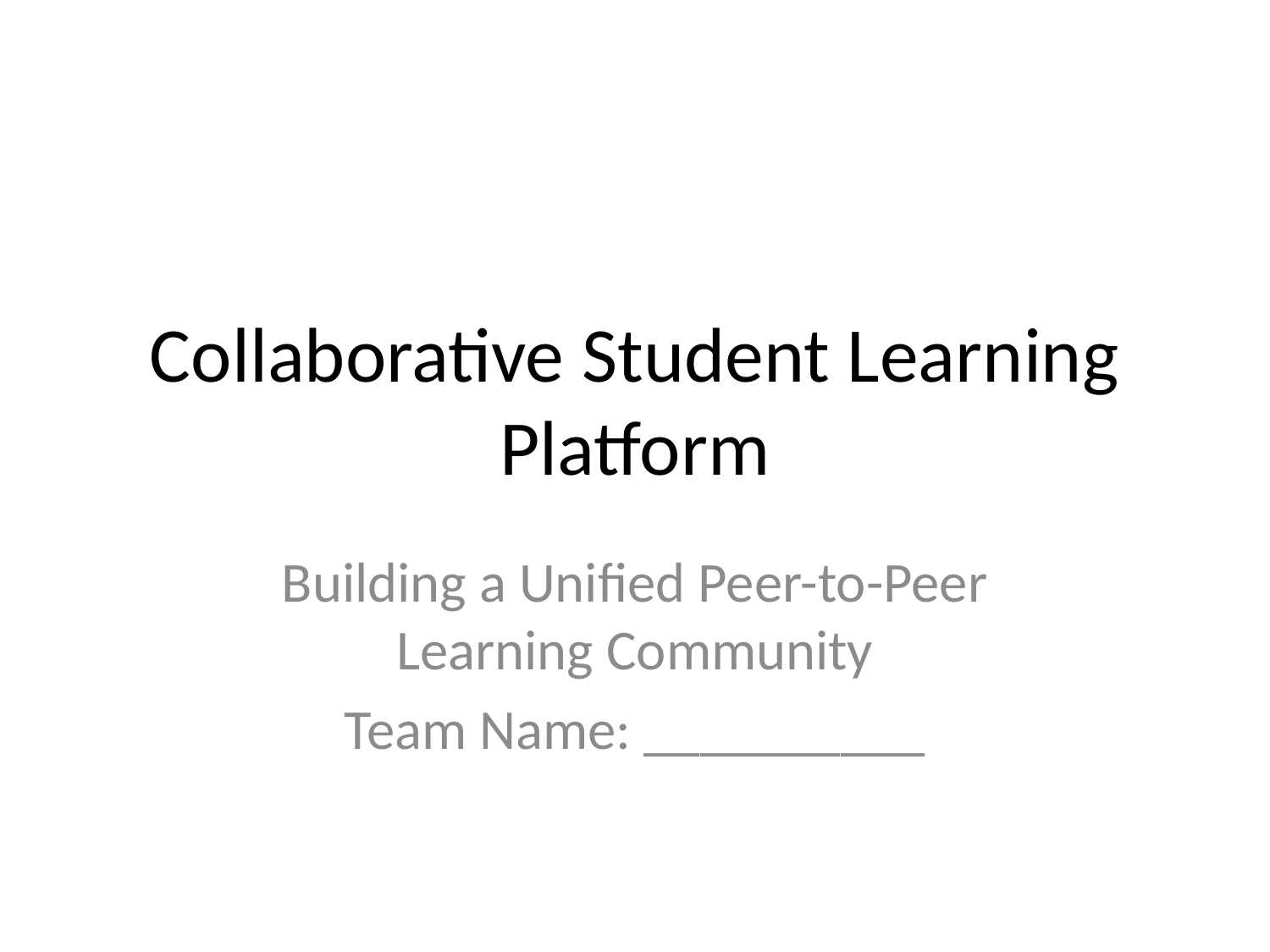

# Collaborative Student Learning Platform
Building a Unified Peer-to-Peer Learning Community
Team Name: __________